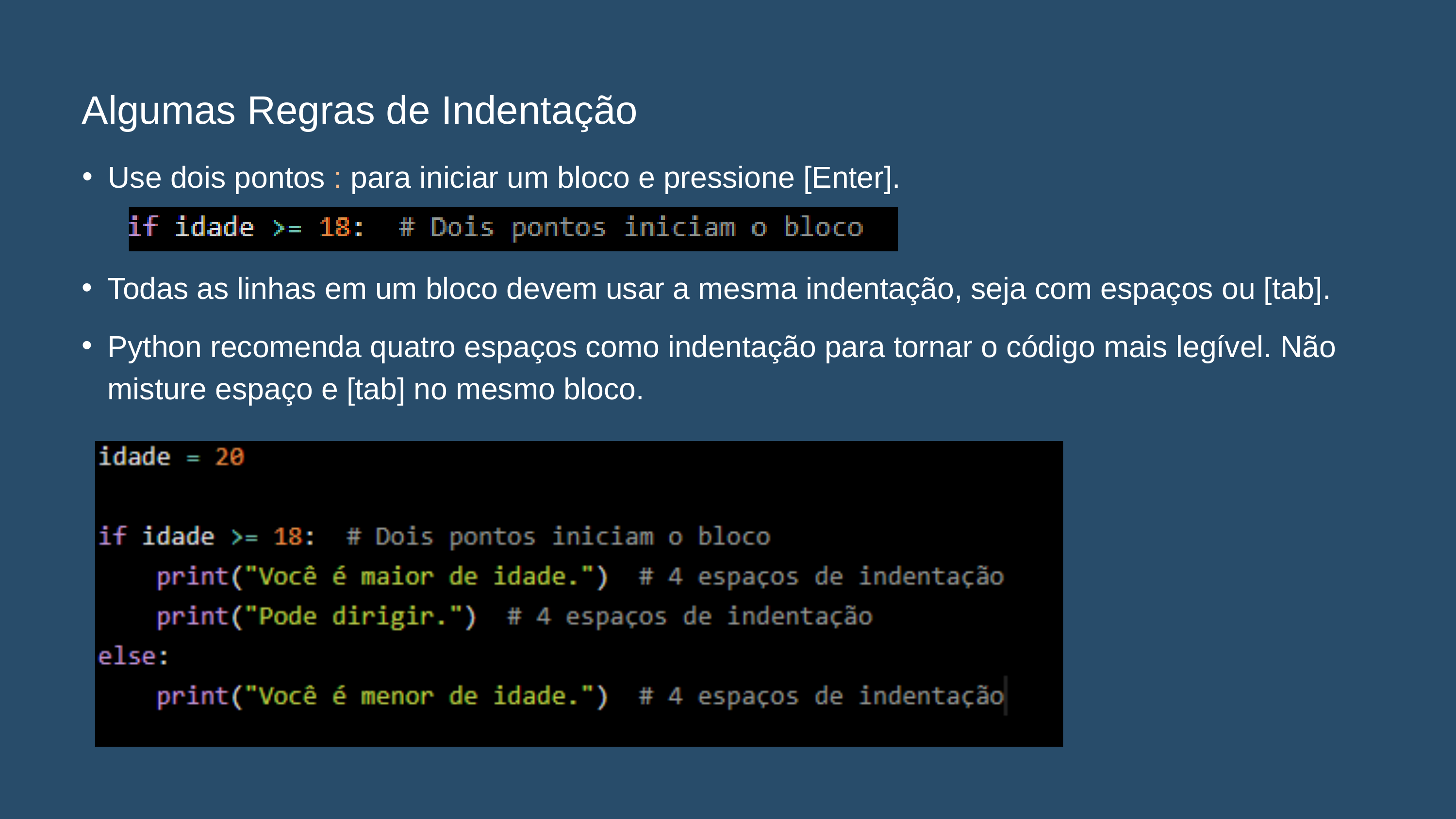

Algumas Regras de Indentação
Use dois pontos : para iniciar um bloco e pressione [Enter].

Todas as linhas em um bloco devem usar a mesma indentação, seja com espaços ou [tab].
Python recomenda quatro espaços como indentação para tornar o código mais legível. Não misture espaço e [tab] no mesmo bloco.